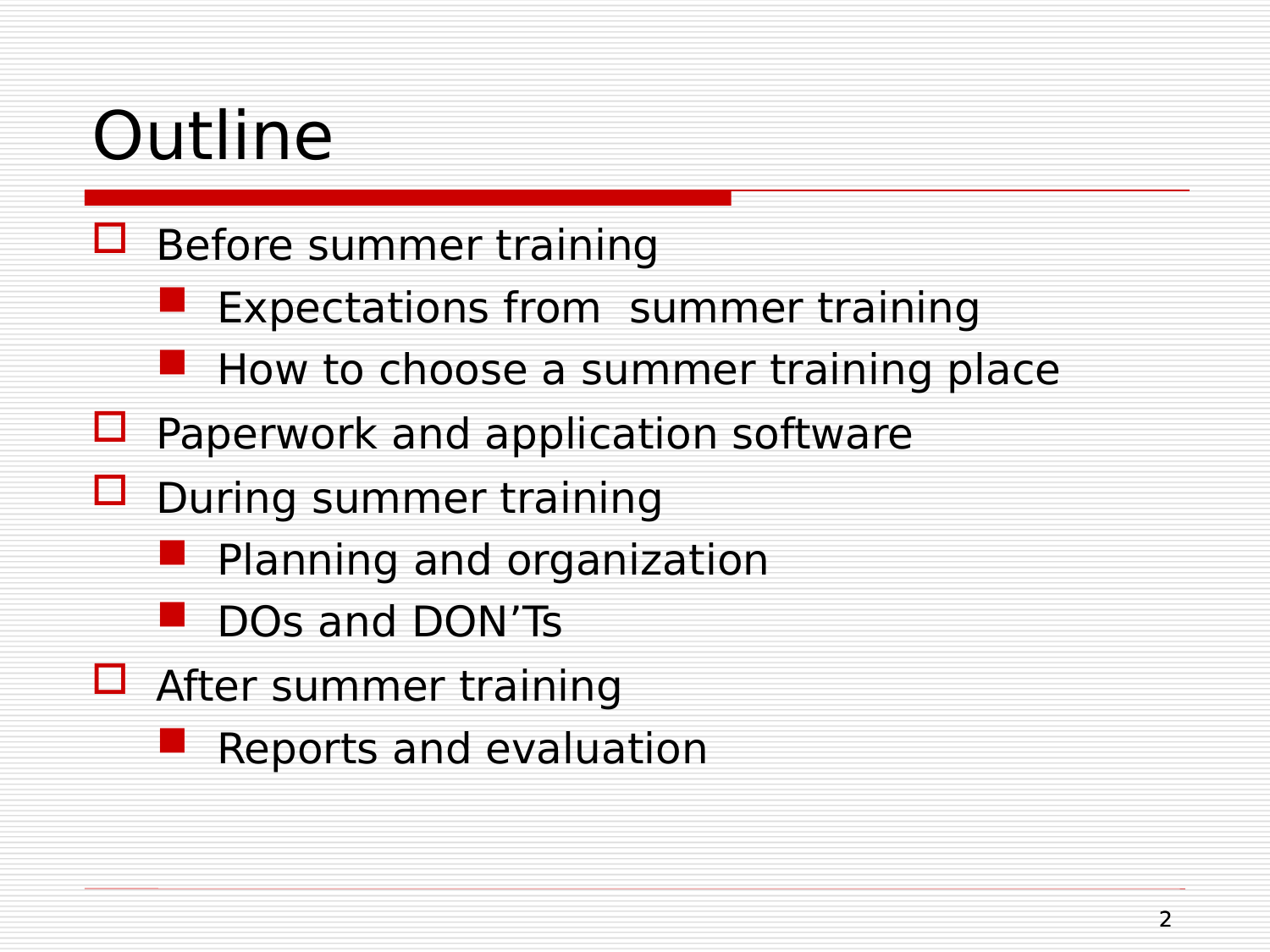

Outline
Before summer training
Expectations from  summer training
How to choose a summer training place
Paperwork and application software
During summer training
Planning and organization
DOs and DON’Ts
After summer training
Reports and evaluation
2
2